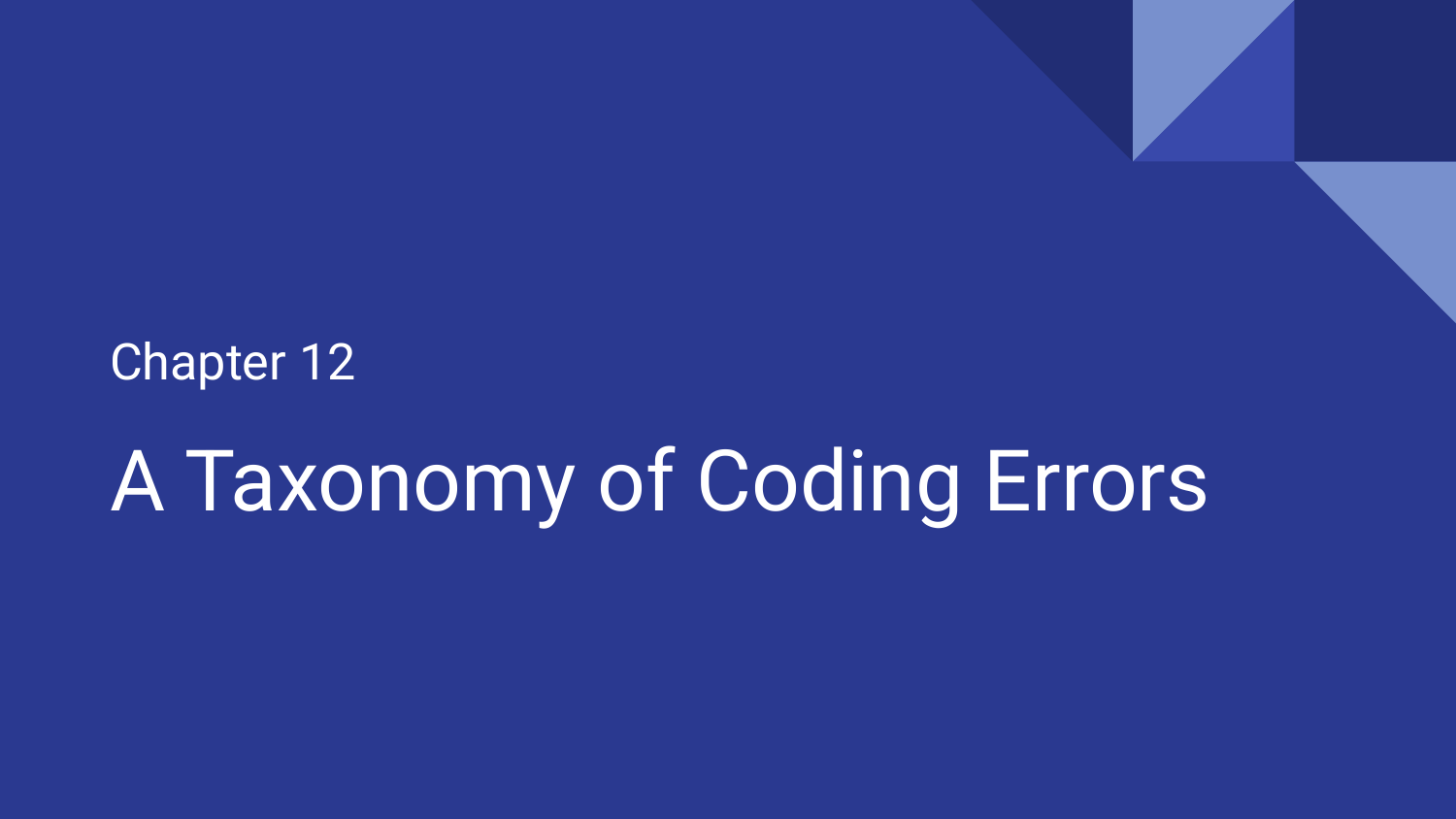

Chapter 12
# A Taxonomy of Coding Errors